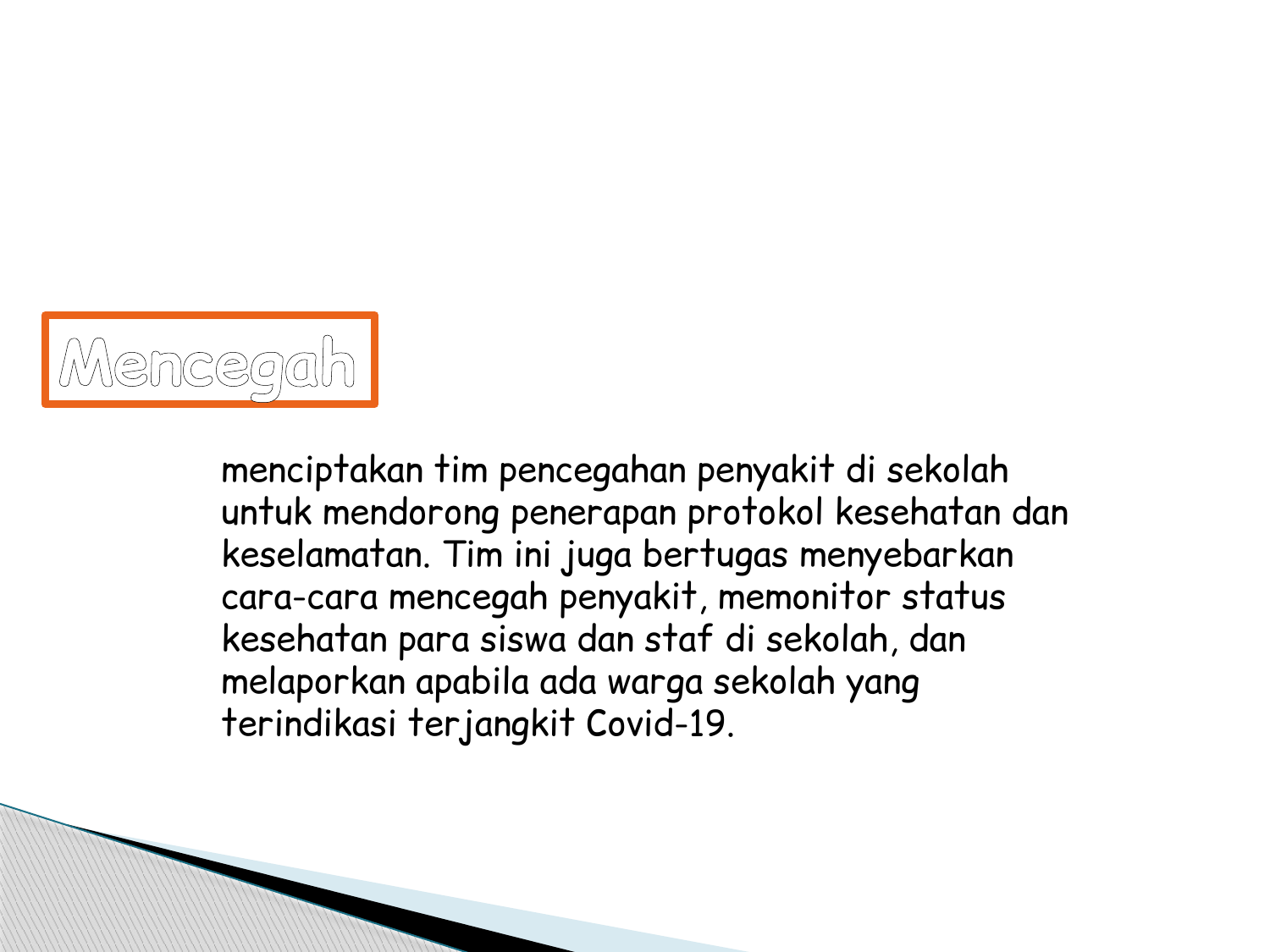

Mencegah
menciptakan tim pencegahan penyakit di sekolah untuk mendorong penerapan protokol kesehatan dan keselamatan. Tim ini juga bertugas menyebarkan cara-cara mencegah penyakit, memonitor status kesehatan para siswa dan staf di sekolah, dan melaporkan apabila ada warga sekolah yang terindikasi terjangkit Covid-19.